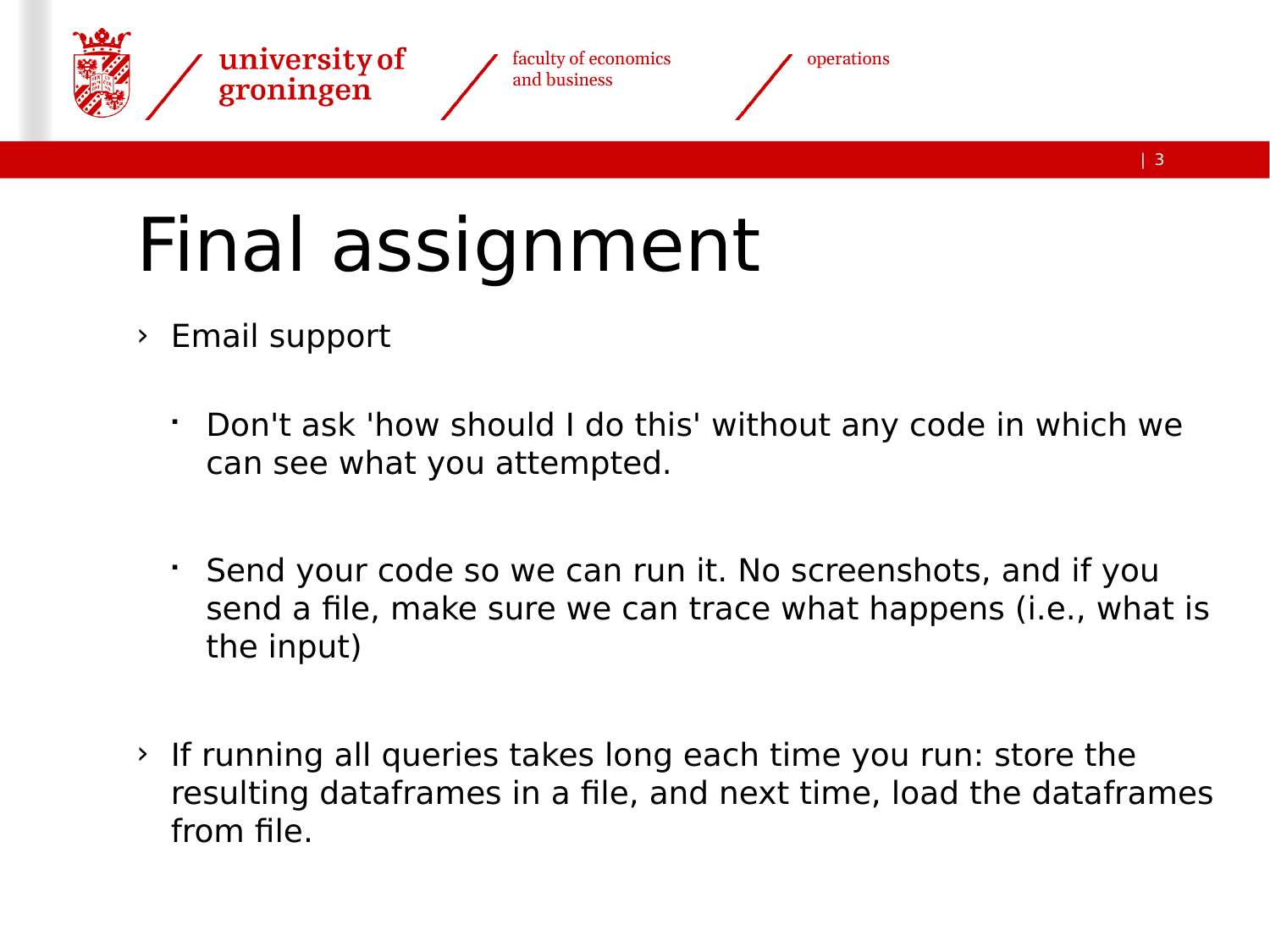

3
# Final assignment
Email support

Don't ask 'how should I do this' without any code in which we can see what you attempted.

Send your code so we can run it. No screenshots, and if you send a file, make sure we can trace what happens (i.e., what is the input)

If running all queries takes long each time you run: store the resulting dataframes in a file, and next time, load the dataframes from file.